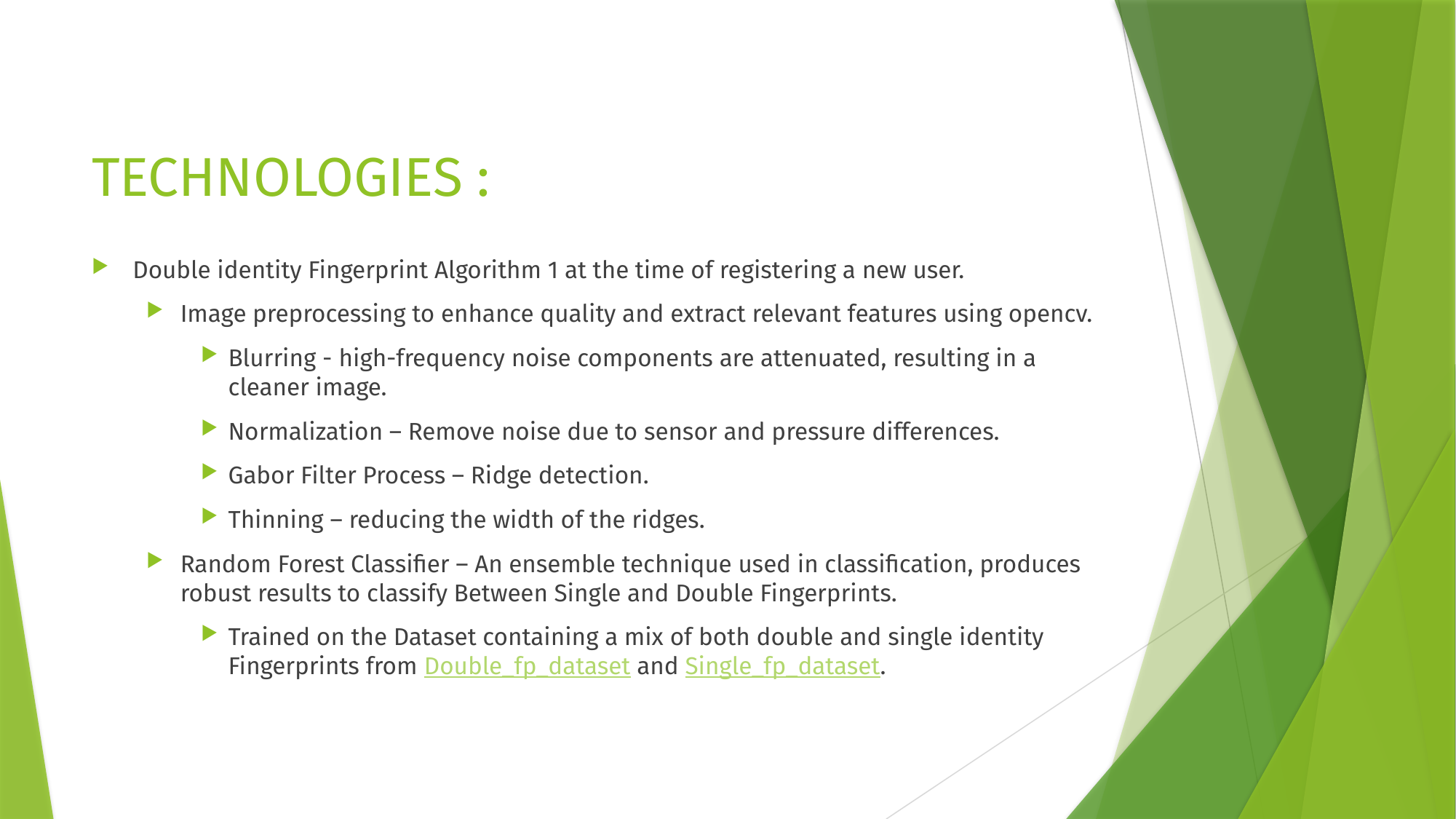

# TECHNOLOGIES :
Double identity Fingerprint Algorithm 1 at the time of registering a new user.
Image preprocessing to enhance quality and extract relevant features using opencv.
Blurring - high-frequency noise components are attenuated, resulting in a cleaner image.
Normalization – Remove noise due to sensor and pressure differences.
Gabor Filter Process – Ridge detection.
Thinning – reducing the width of the ridges.
Random Forest Classifier – An ensemble technique used in classification, produces robust results to classify Between Single and Double Fingerprints.
Trained on the Dataset containing a mix of both double and single identity Fingerprints from Double_fp_dataset and Single_fp_dataset.